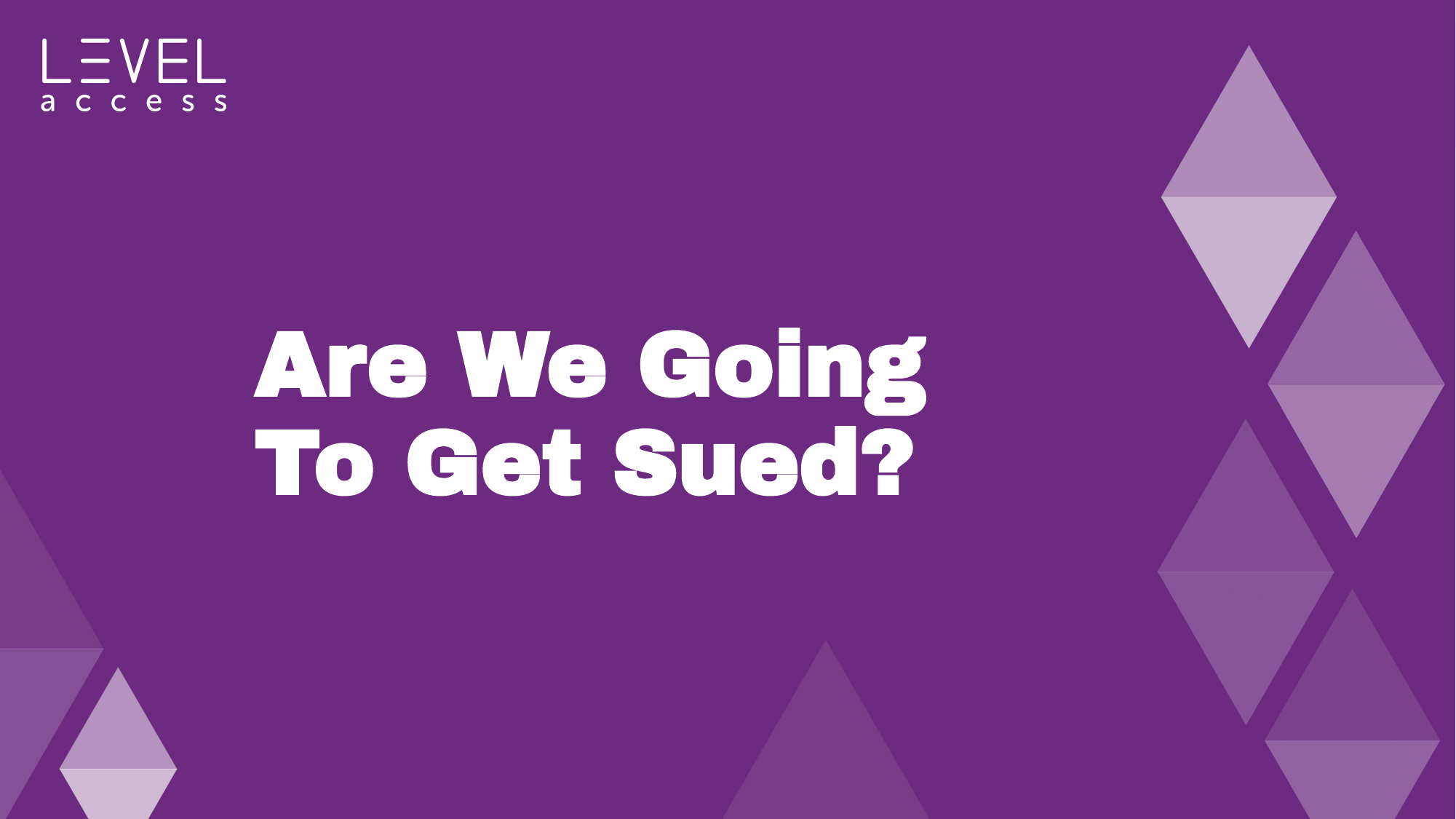

# Are We Going To Get Sued?